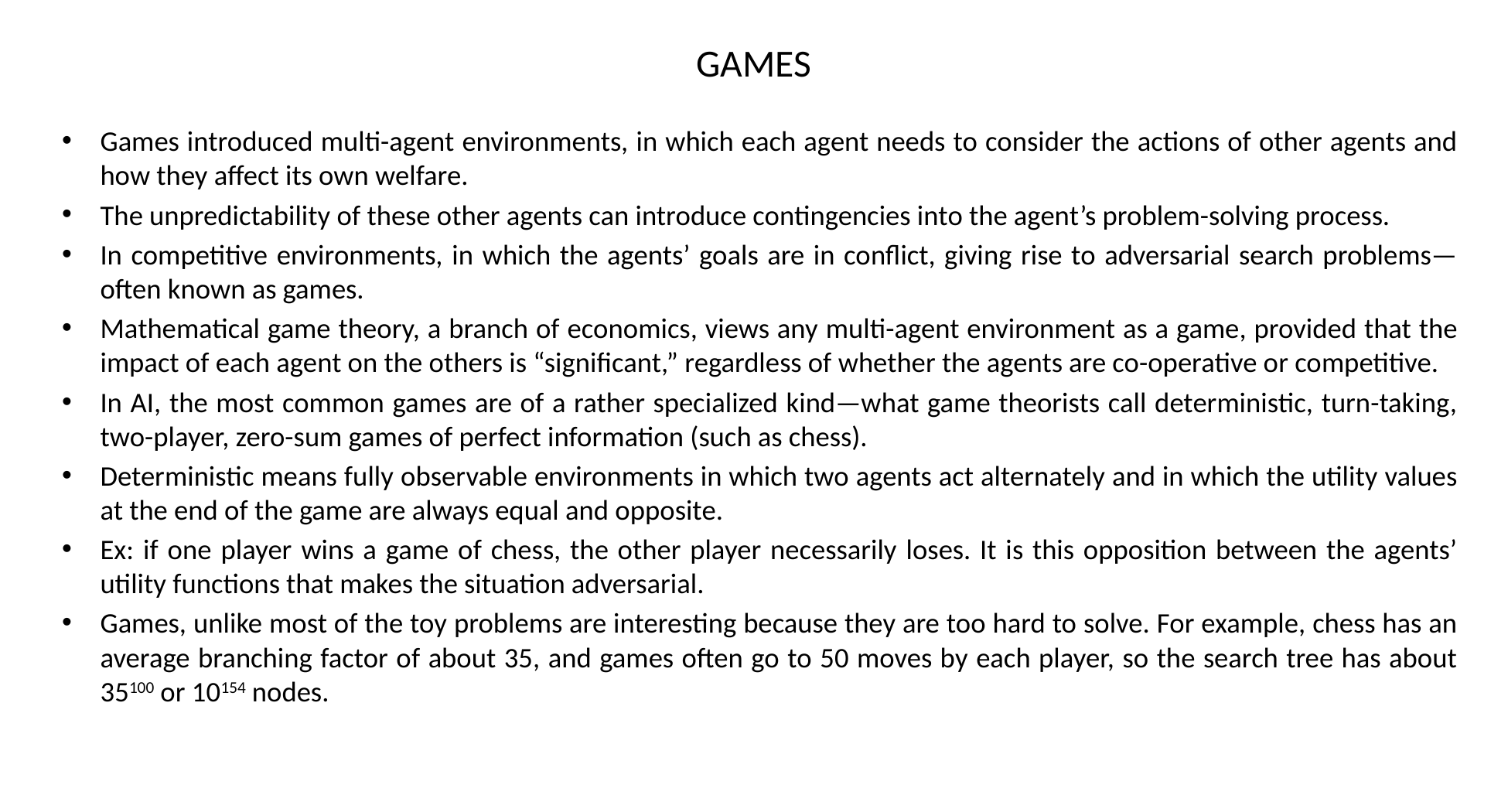

# GAMES
Games introduced multi-agent environments, in which each agent needs to consider the actions of other agents and how they affect its own welfare.
The unpredictability of these other agents can introduce contingencies into the agent’s problem-solving process.
In competitive environments, in which the agents’ goals are in conflict, giving rise to adversarial search problems—often known as games.
Mathematical game theory, a branch of economics, views any multi-agent environment as a game, provided that the impact of each agent on the others is “significant,” regardless of whether the agents are co-operative or competitive.
In AI, the most common games are of a rather specialized kind—what game theorists call deterministic, turn-taking, two-player, zero-sum games of perfect information (such as chess).
Deterministic means fully observable environments in which two agents act alternately and in which the utility values at the end of the game are always equal and opposite.
Ex: if one player wins a game of chess, the other player necessarily loses. It is this opposition between the agents’ utility functions that makes the situation adversarial.
Games, unlike most of the toy problems are interesting because they are too hard to solve. For example, chess has an average branching factor of about 35, and games often go to 50 moves by each player, so the search tree has about 35100 or 10154 nodes.